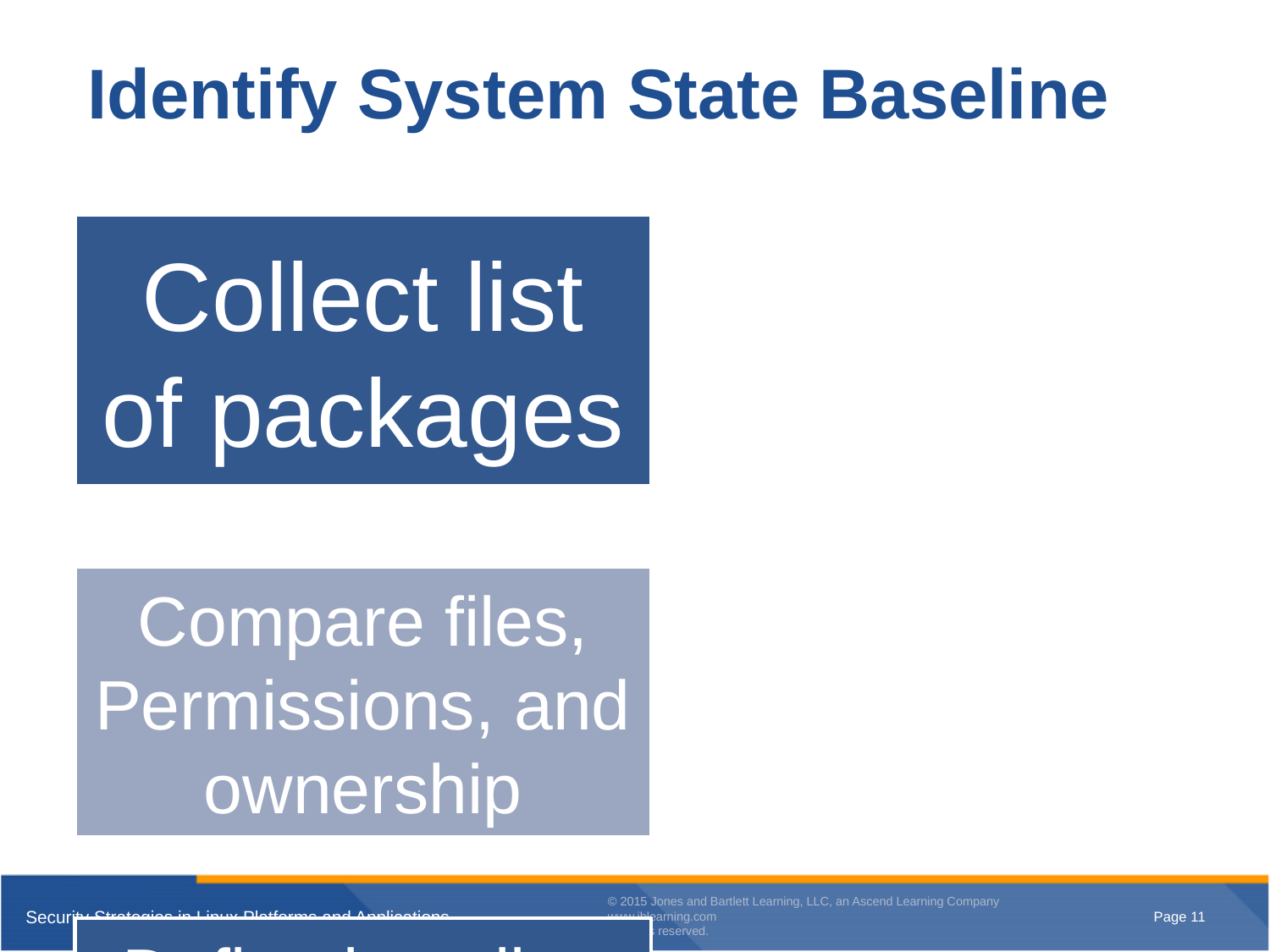

# Identify System State Baseline
Collect list of packages
Compare files, Permissions, and ownership